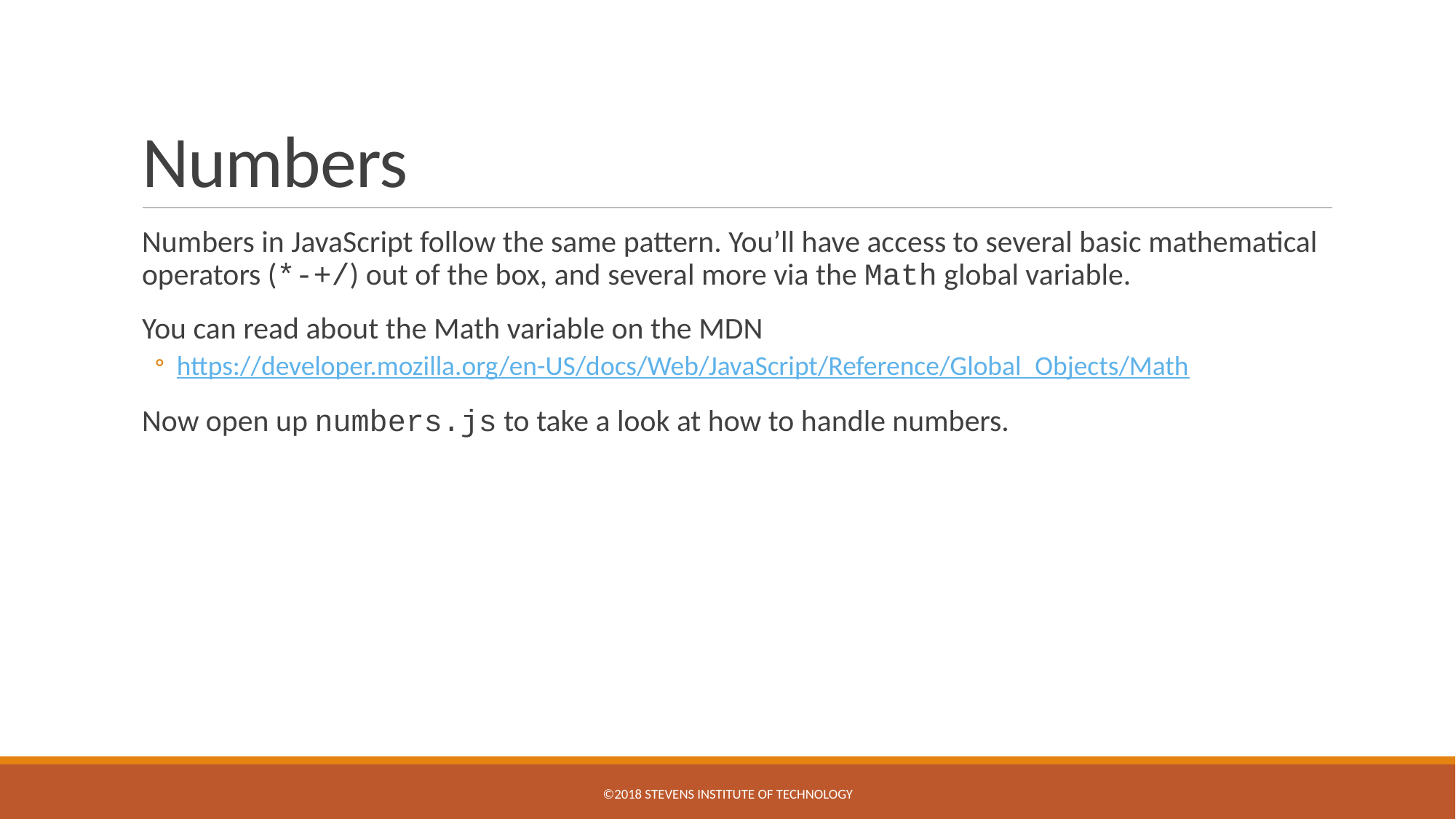

# Numbers
Numbers in JavaScript follow the same pattern. You’ll have access to several basic mathematical operators (*-+/) out of the box, and several more via the Math global variable.
You can read about the Math variable on the MDN
https://developer.mozilla.org/en-US/docs/Web/JavaScript/Reference/Global_Objects/Math
Now open up numbers.js to take a look at how to handle numbers.
©2018 STEVENS INSTITUTE OF TECHNOLOGY